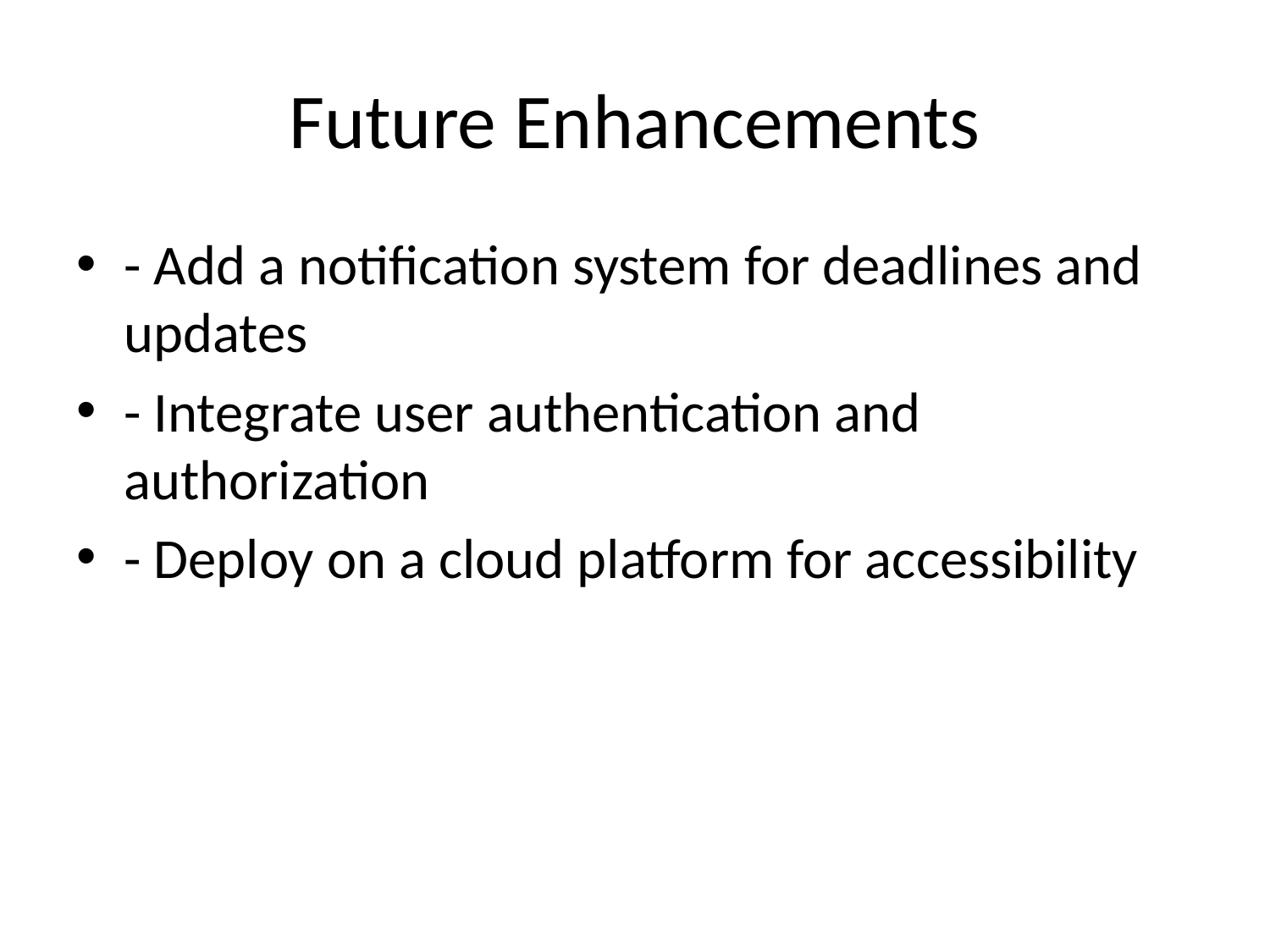

# Future Enhancements
- Add a notification system for deadlines and updates
- Integrate user authentication and authorization
- Deploy on a cloud platform for accessibility